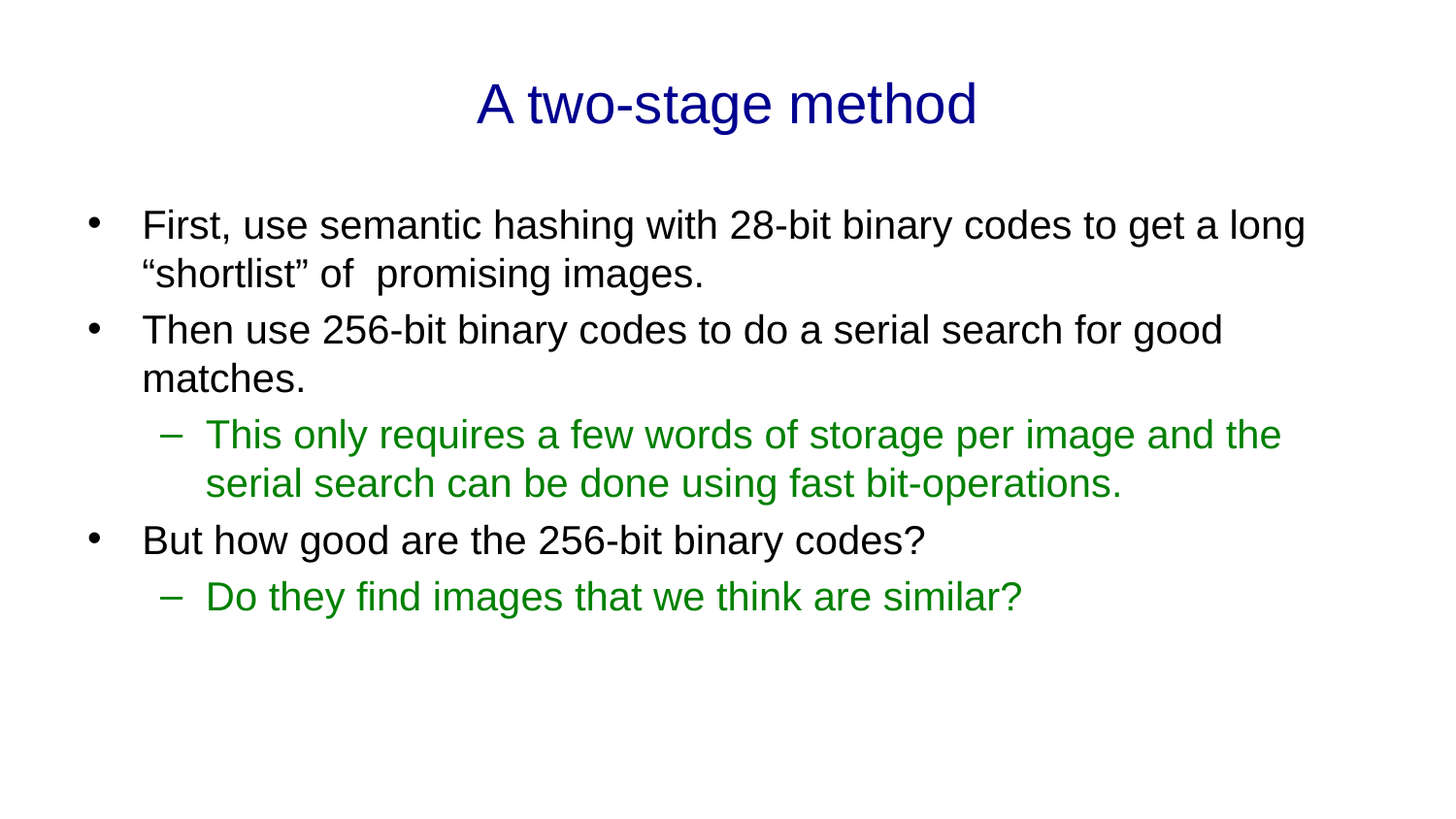

# A two-stage method
First, use semantic hashing with 28-bit binary codes to get a long “shortlist” of  promising images.
Then use 256-bit binary codes to do a serial search for good matches.
This only requires a few words of storage per image and the serial search can be done using fast bit-operations.
But how good are the 256-bit binary codes?
Do they find images that we think are similar?